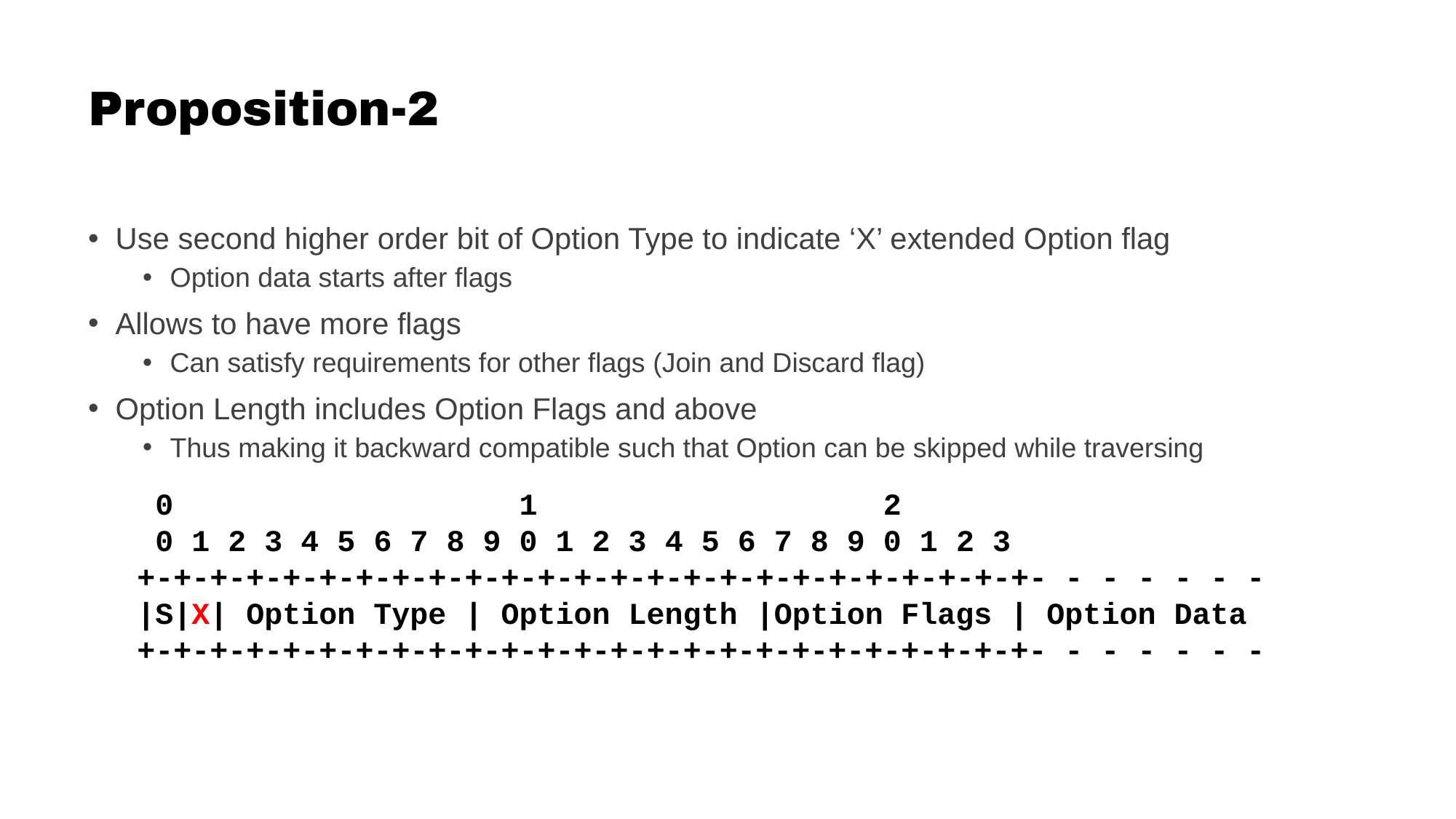

# Proposition-2
Use second higher order bit of Option Type to indicate ‘X’ extended Option flag
Option data starts after flags
Allows to have more flags
Can satisfy requirements for other flags (Join and Discard flag)
Option Length includes Option Flags and above
Thus making it backward compatible such that Option can be skipped while traversing
 0                   1                   2
 0 1 2 3 4 5 6 7 8 9 0 1 2 3 4 5 6 7 8 9 0 1 2 3
+-+-+-+-+-+-+-+-+-+-+-+-+-+-+-+-+-+-+-+-+-+-+-+-+- - - - - - -
|S|X| Option Type | Option Length |Option Flags | Option Data
+-+-+-+-+-+-+-+-+-+-+-+-+-+-+-+-+-+-+-+-+-+-+-+-+- - - - - - -